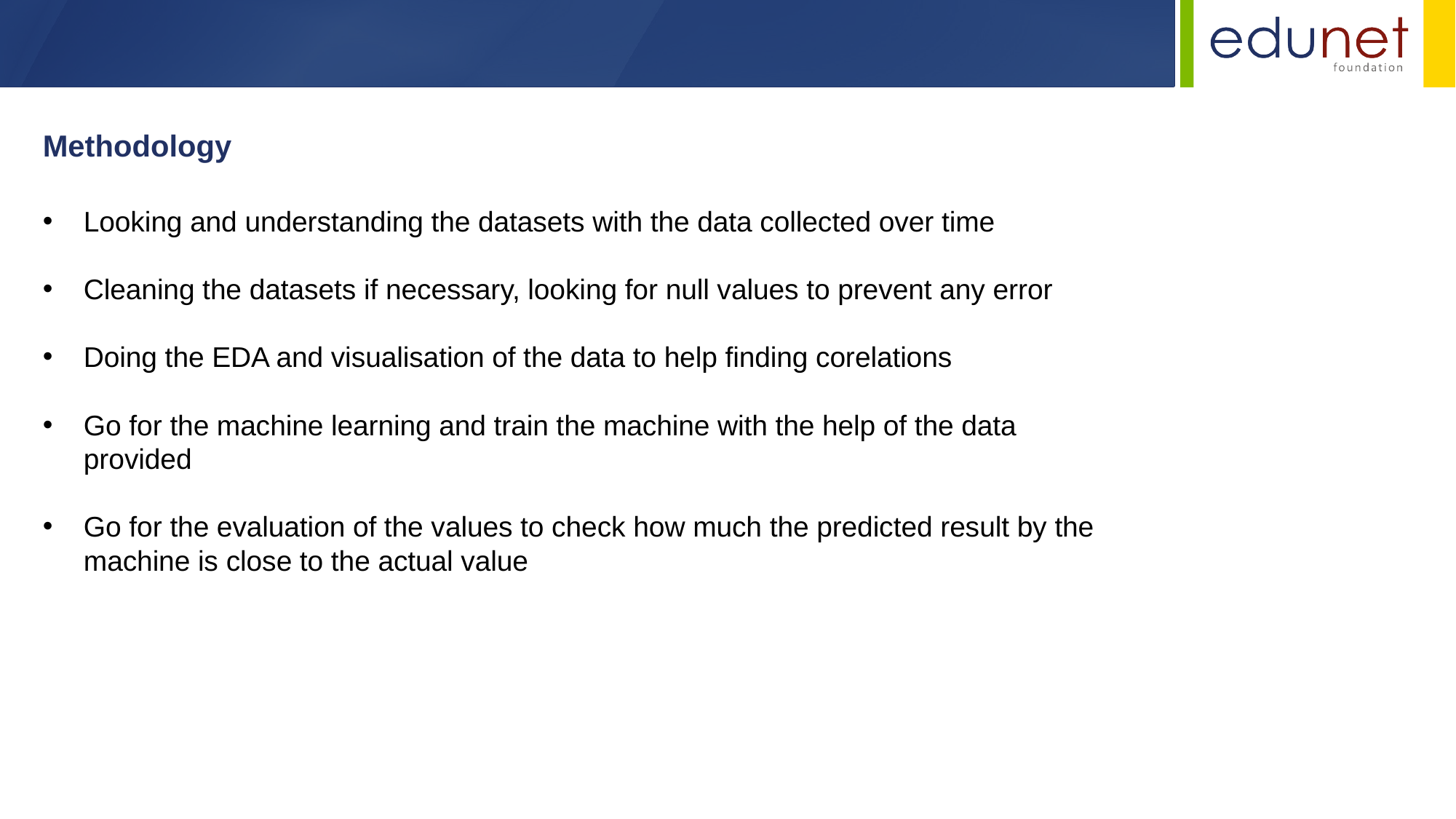

Methodology
Looking and understanding the datasets with the data collected over time
Cleaning the datasets if necessary, looking for null values to prevent any error
Doing the EDA and visualisation of the data to help finding corelations
Go for the machine learning and train the machine with the help of the data provided
Go for the evaluation of the values to check how much the predicted result by the machine is close to the actual value